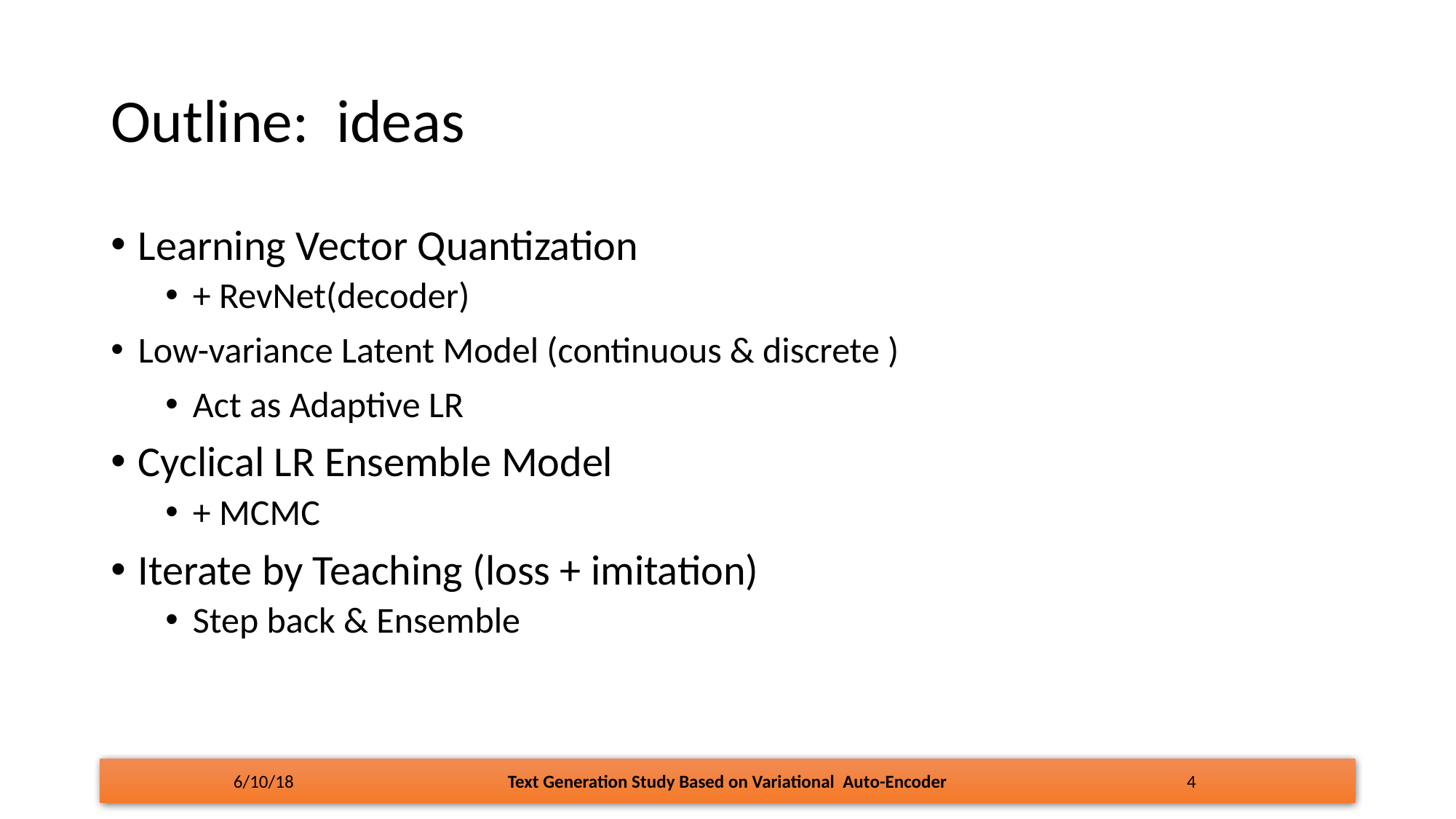

# Outline:  ideas
Learning Vector Quantization
+ RevNet(decoder)
Low-variance Latent Model (continuous & discrete )
Act as Adaptive LR
Cyclical LR Ensemble Model
+ MCMC
Iterate by Teaching (loss + imitation)
Step back & Ensemble
6/10/18
Text Generation Study Based on Variational  Auto-Encoder
4